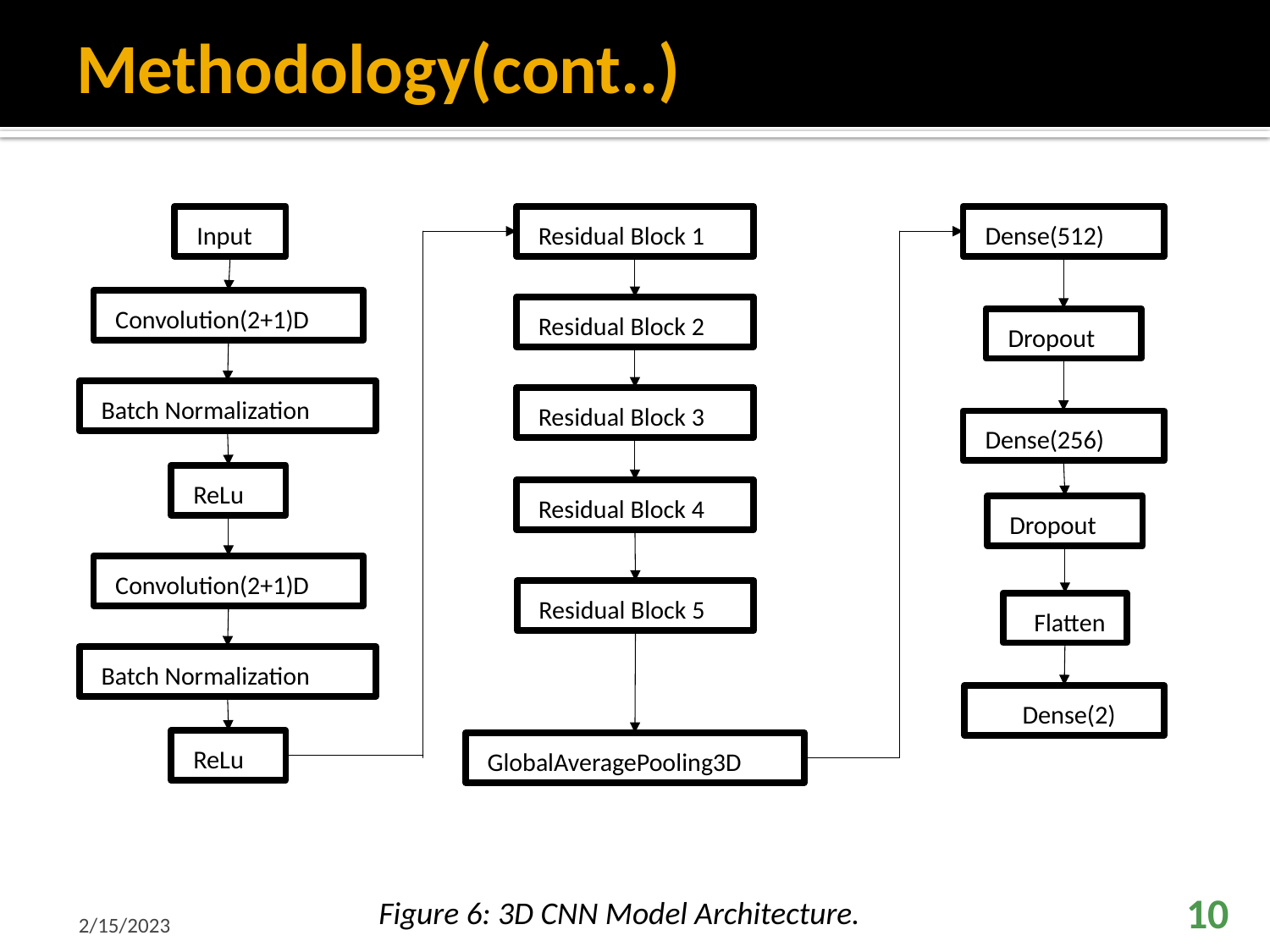

# Methodology(cont..)
Input
Residual Block 1
Dense(512)
Convolution(2+1)D
Residual Block 2
Dropout
Batch Normalization
Residual Block 3
Dense(256)
ReLu
Residual Block 4
Dropout
Convolution(2+1)D
Residual Block 5
Flatten
Batch Normalization
Dense(2)
ReLu
GlobalAveragePooling3D
Figure 6: 3D CNN Model Architecture.
2/15/2023
10